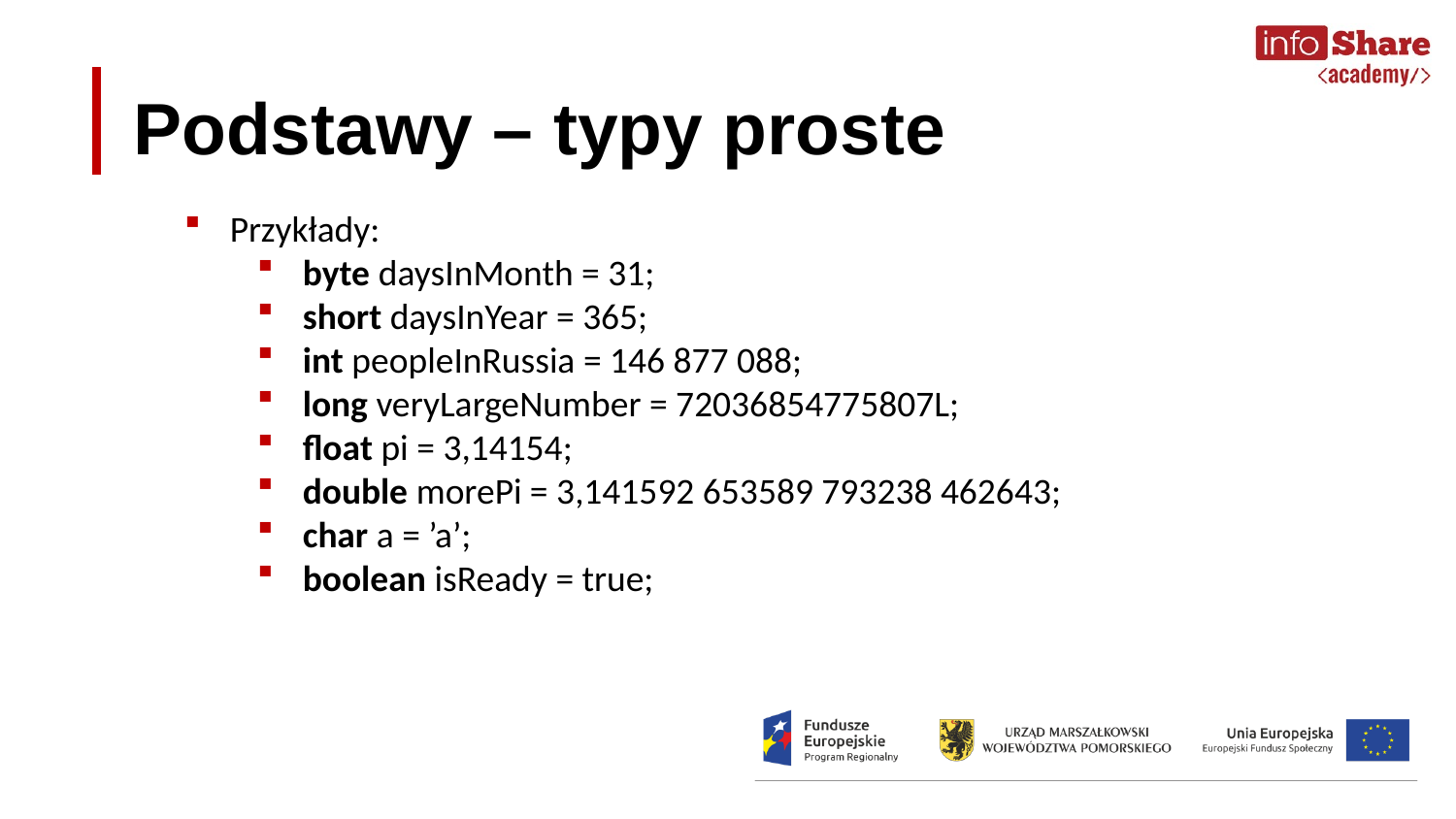

# Podstawy – typy proste
Przykłady:
byte daysInMonth = 31;
short daysInYear = 365;
int peopleInRussia = 146 877 088;
long veryLargeNumber = 72036854775807L;
float pi = 3,14154;
double morePi = 3,141592 653589 793238 462643;
char a = ’a’;
boolean isReady = true;